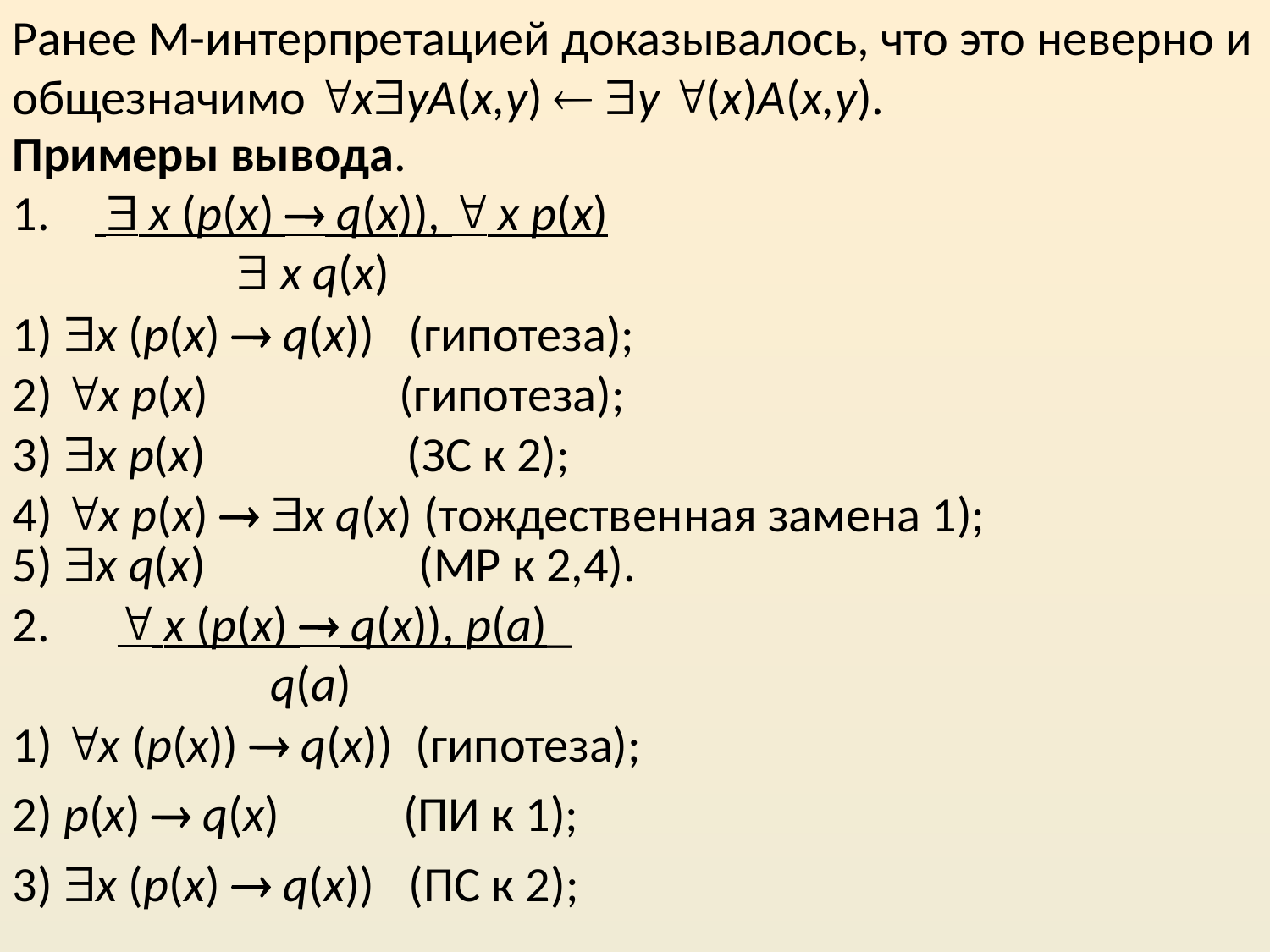

Ранее М-интерпретацией доказывалось, что это неверно и общезначимо ∀x∃yA(x,y) ← ∃y ∀(x)A(x,y).
Примеры вывода.
1.     ∃ x (p(x) → q(x)), ∀ x p(x)
                    ∃ x q(x)
1) ∃x (p(x) → q(x))   (гипотеза);
2) ∀x p(x)                 (гипотеза);
3) ∃x p(x)                  (ЗС к 2);
4) ∀x p(x) → ∃x q(x) (тождественная замена 1);
5) ∃x q(x)                   (МР к 2,4).
2.      ∀ x (p(x) → q(x)), p(a)_
                       q(a)
1) ∀x (p(x)) → q(x))  (гипотеза);
2) p(x) → q(x)           (ПИ к 1);
3) ∃x (p(x) → q(x))   (ПС к 2);